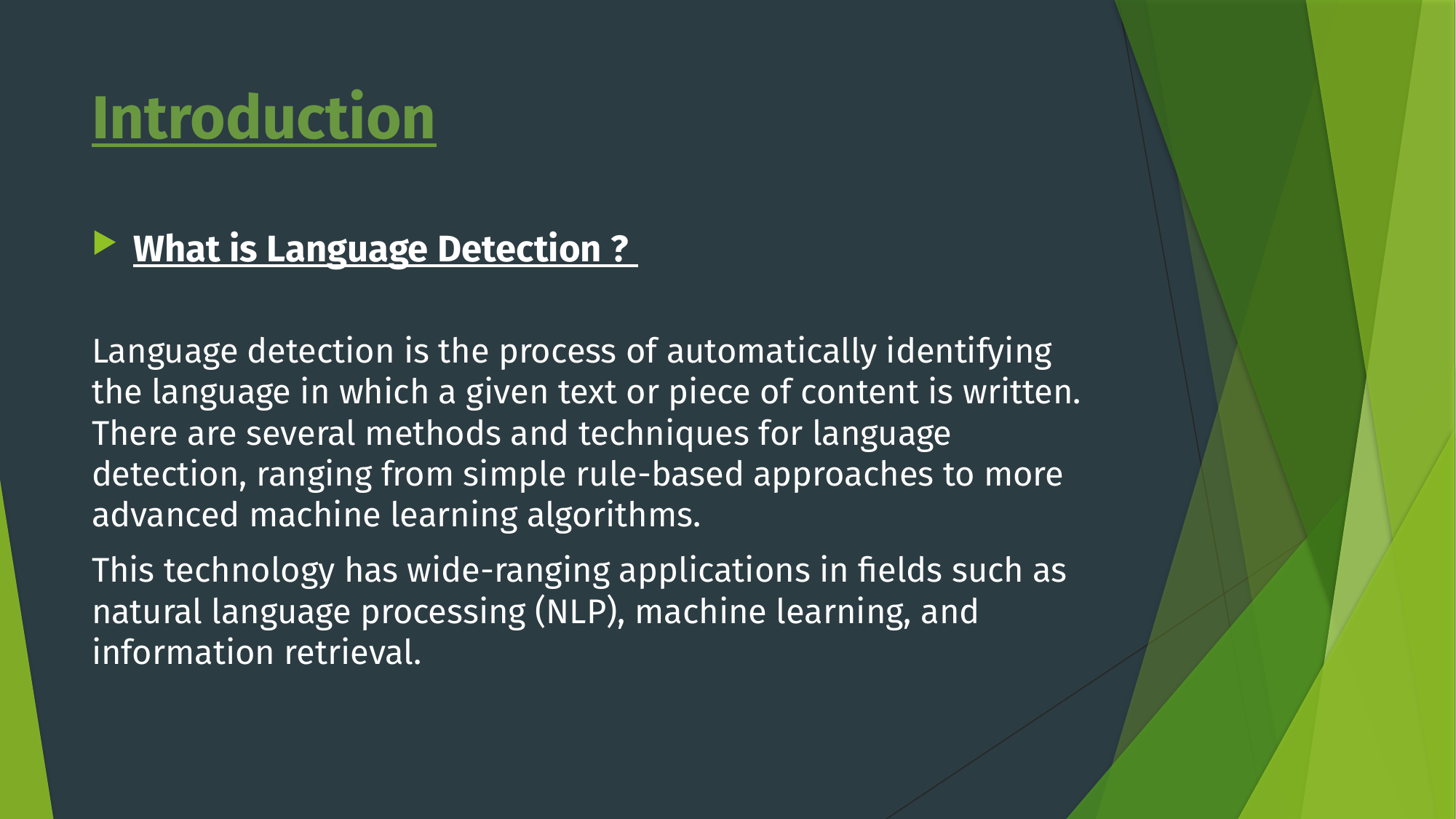

# Introduction
What is Language Detection ?

Language detection is the process of automatically identifying the language in which a given text or piece of content is written. There are several methods and techniques for language detection, ranging from simple rule-based approaches to more advanced machine learning algorithms.
This technology has wide-ranging applications in fields such as natural language processing (NLP), machine learning, and information retrieval.